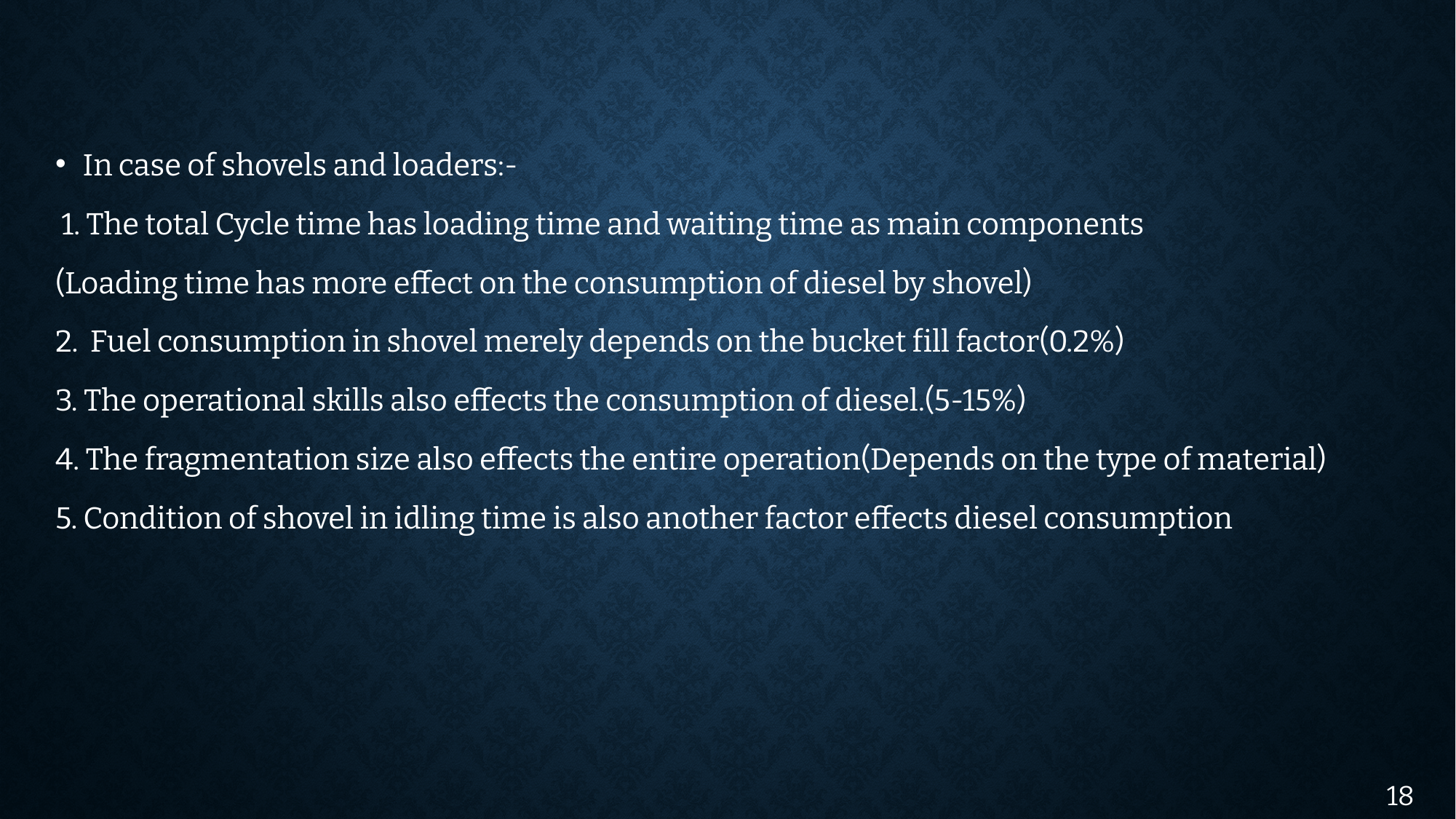

In case of shovels and loaders:-
 1. The total Cycle time has loading time and waiting time as main components
(Loading time has more effect on the consumption of diesel by shovel)
2.  Fuel consumption in shovel merely depends on the bucket fill factor(0.2%)
3. The operational skills also effects the consumption of diesel.(5-15%)
4. The fragmentation size also effects the entire operation(Depends on the type of material)
5. Condition of shovel in idling time is also another factor effects diesel consumption

18